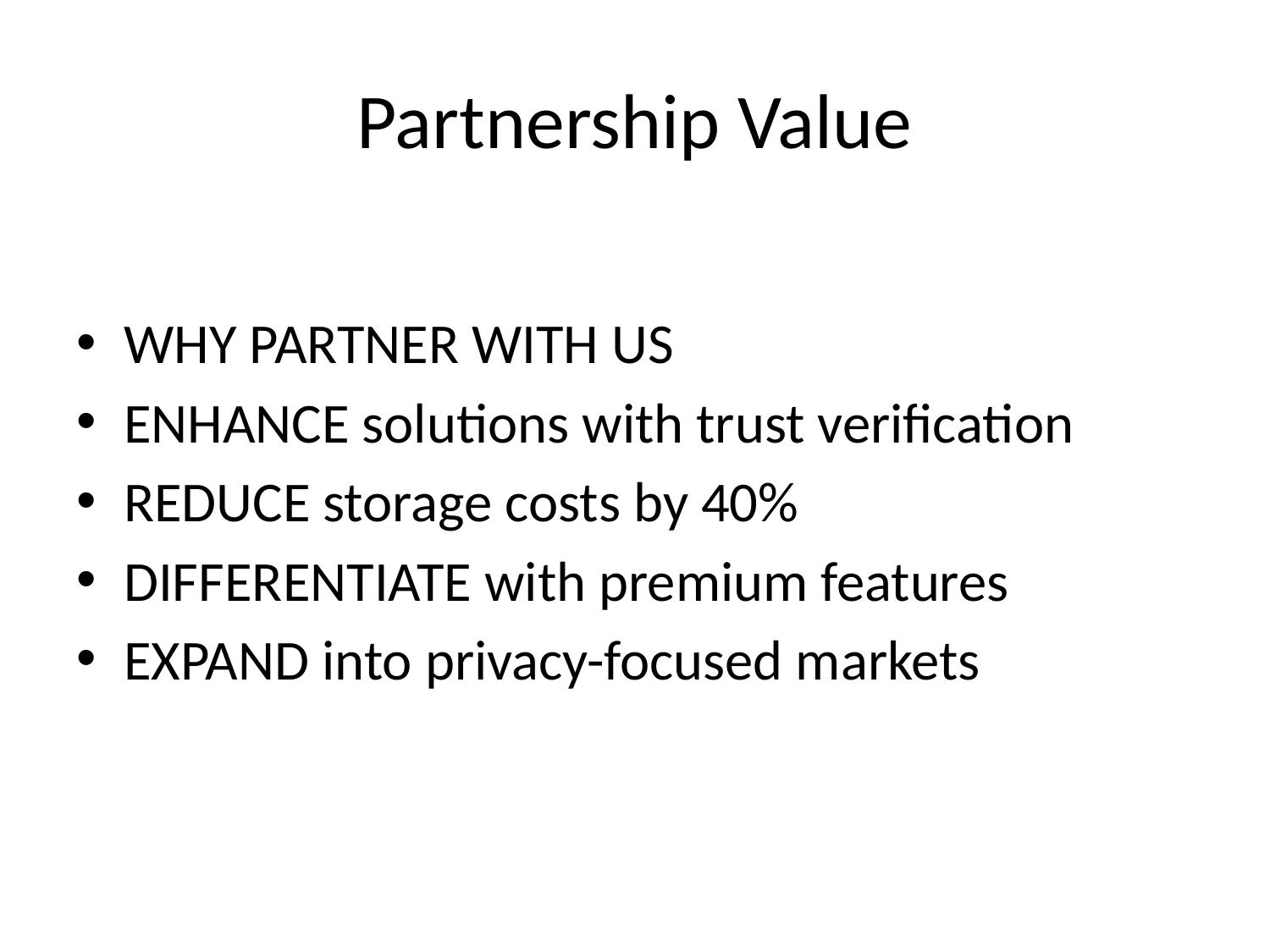

# Partnership Value

WHY PARTNER WITH US
ENHANCE solutions with trust verification
REDUCE storage costs by 40%
DIFFERENTIATE with premium features
EXPAND into privacy-focused markets